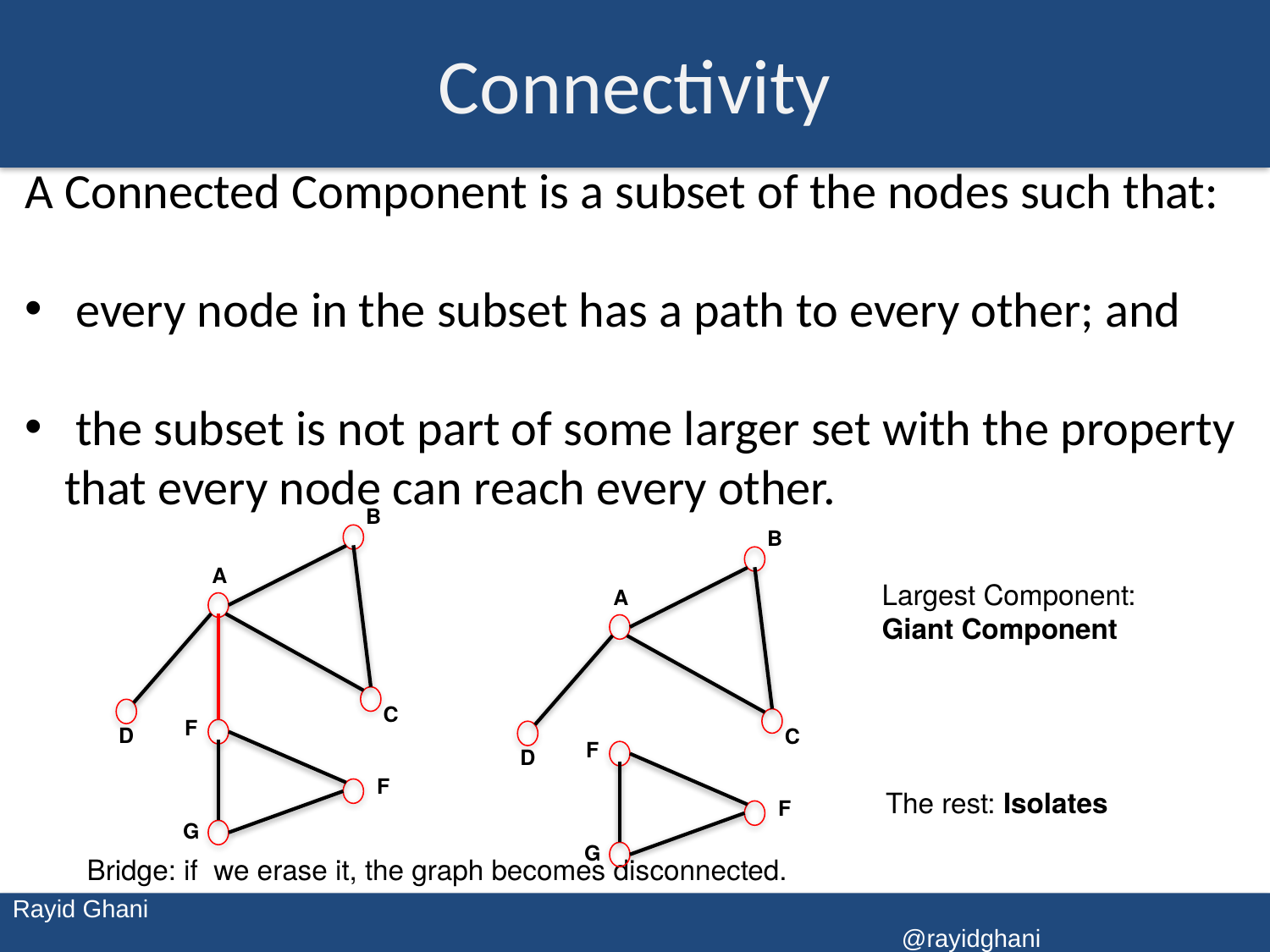

# Connectivity
A Connected Component is a subset of the nodes such that:

 every node in the subset has a path to every other; and

 the subset is not part of some larger set with the property that every node can reach every other.
B

B

A
Largest Component:
Giant Component

A

C

F

D
C
F

D
F
The rest: Isolates

F

G

G

Bridge: if  we erase it, the graph becomes disconnected.